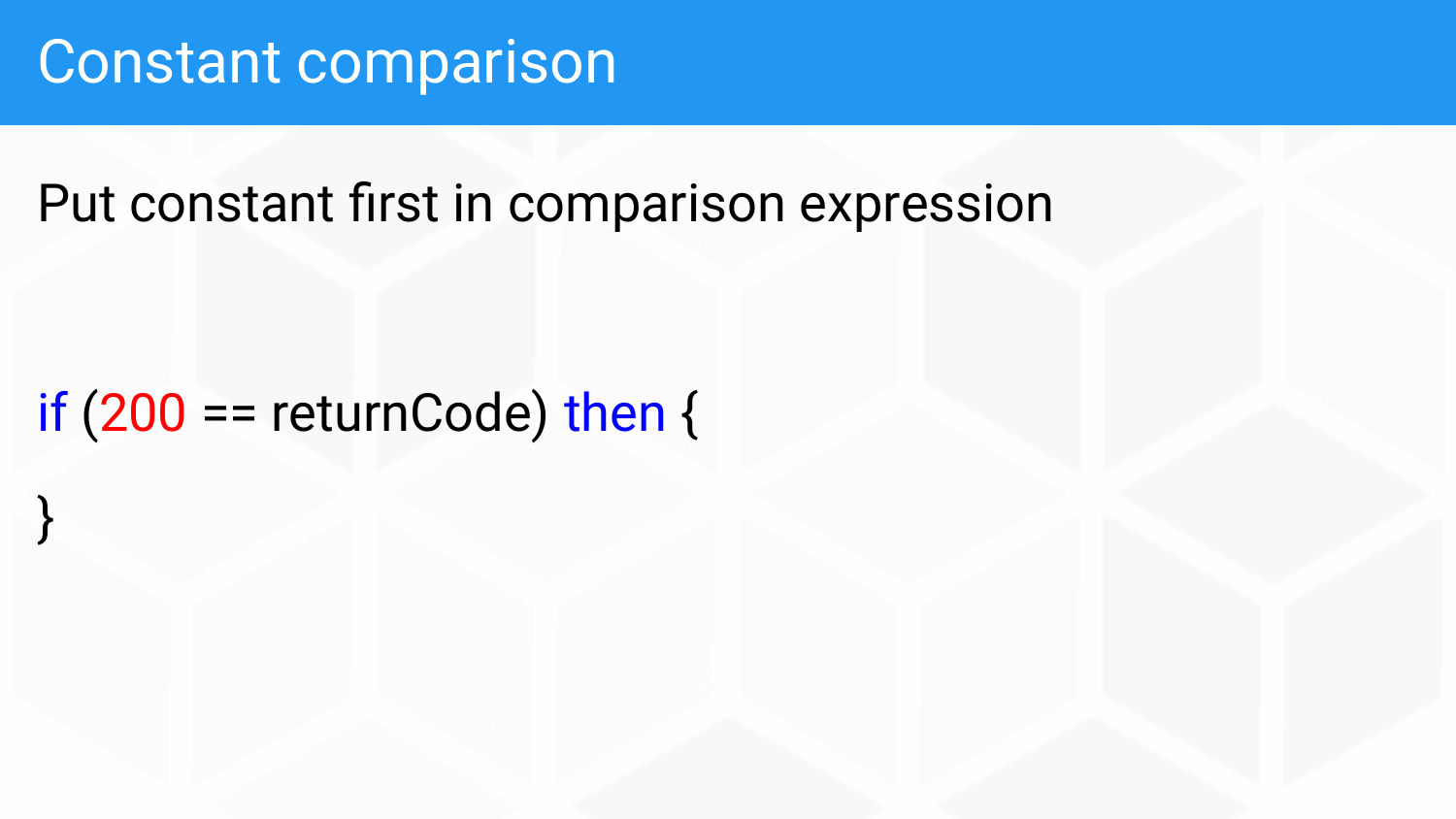

# Constant comparison
Put constant first in comparison expression

if (200 == returnCode) then {
}